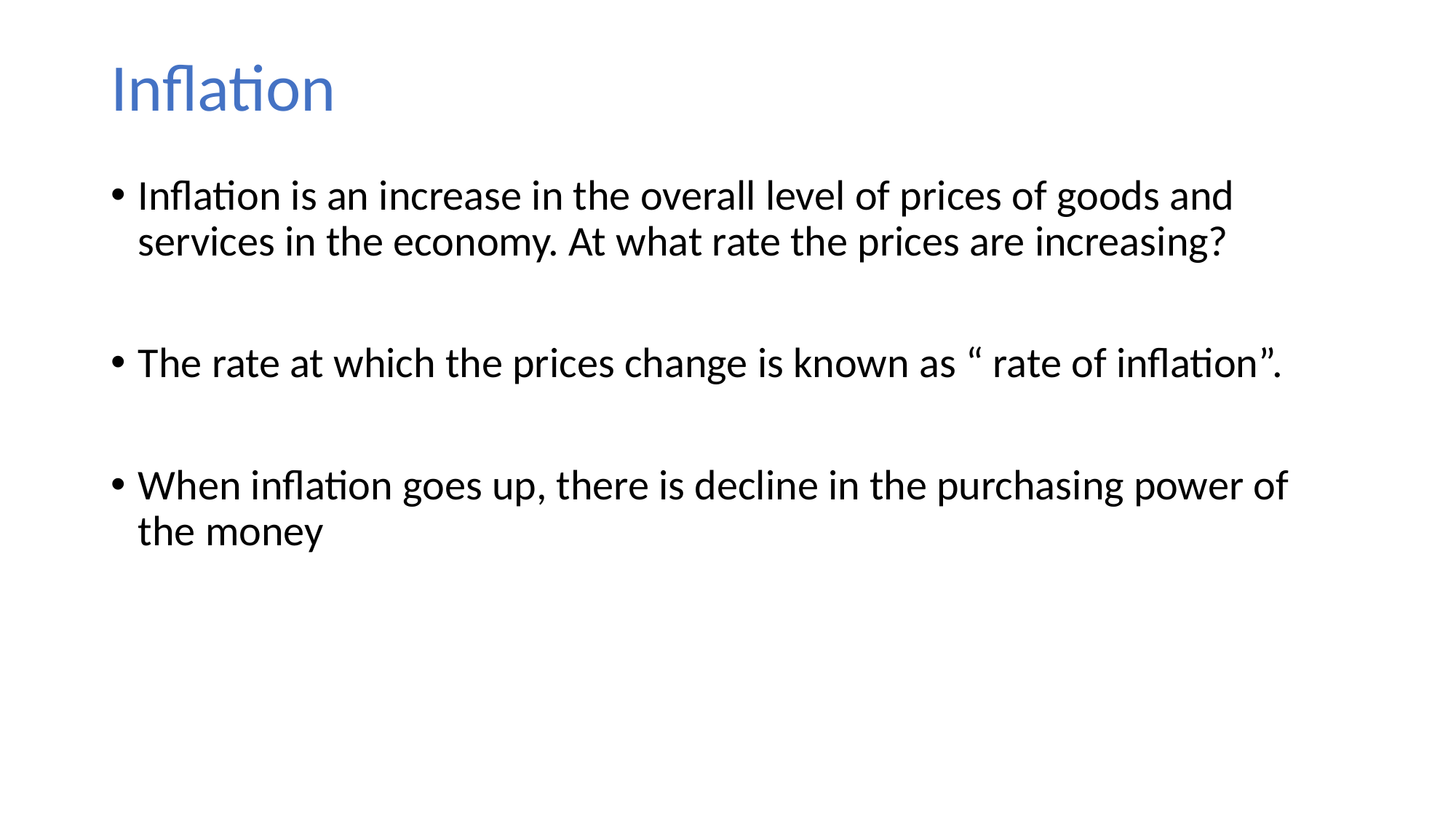

# Inflation
Inflation is an increase in the overall level of prices of goods and services in the economy. At what rate the prices are increasing?

The rate at which the prices change is known as “ rate of inflation”.

When inflation goes up, there is decline in the purchasing power of the money